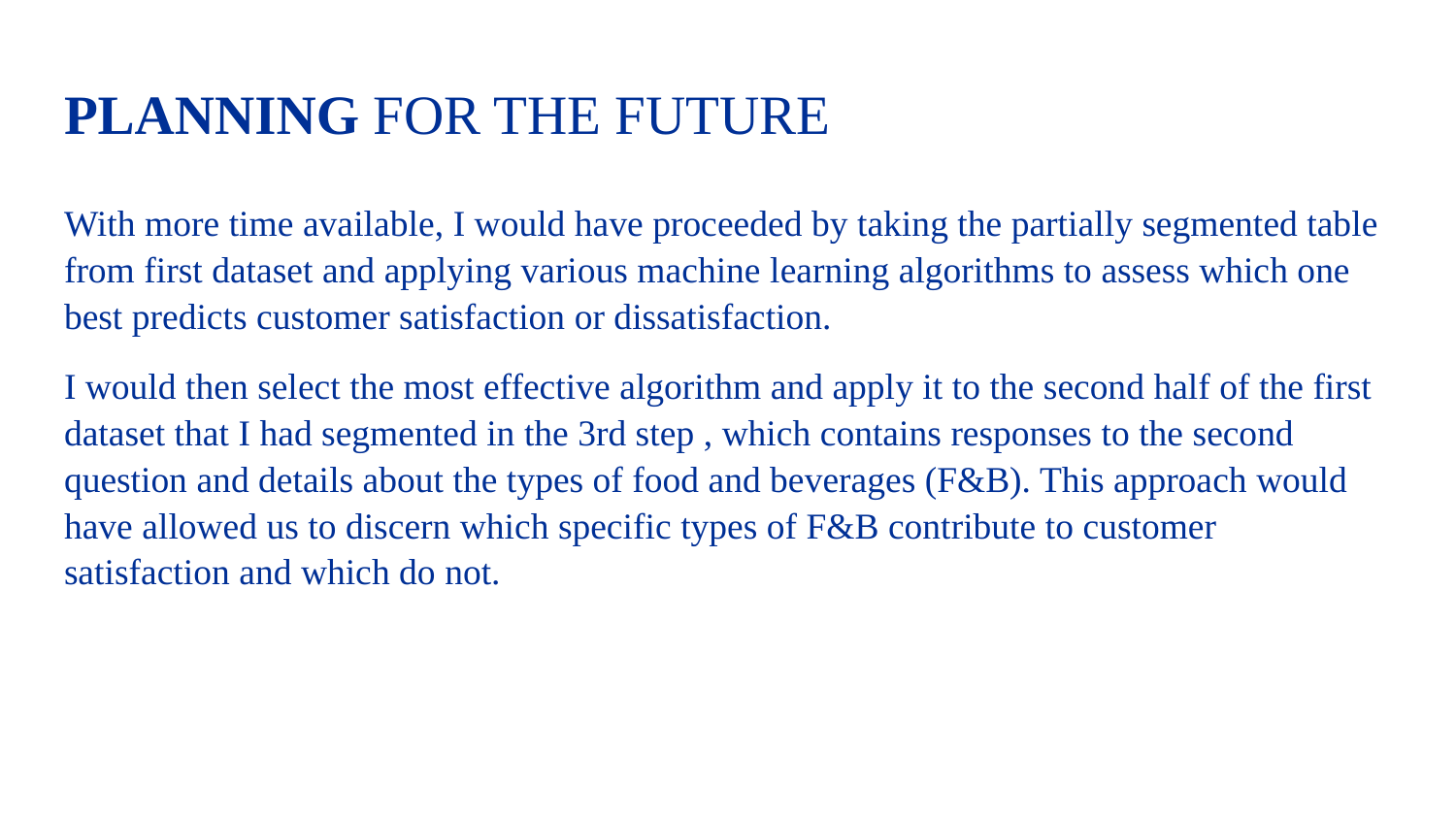

# PLANNING FOR THE FUTURE
With more time available, I would have proceeded by taking the partially segmented table from first dataset and applying various machine learning algorithms to assess which one best predicts customer satisfaction or dissatisfaction.
I would then select the most effective algorithm and apply it to the second half of the first dataset that I had segmented in the 3rd step , which contains responses to the second question and details about the types of food and beverages (F&B). This approach would have allowed us to discern which specific types of F&B contribute to customer satisfaction and which do not.